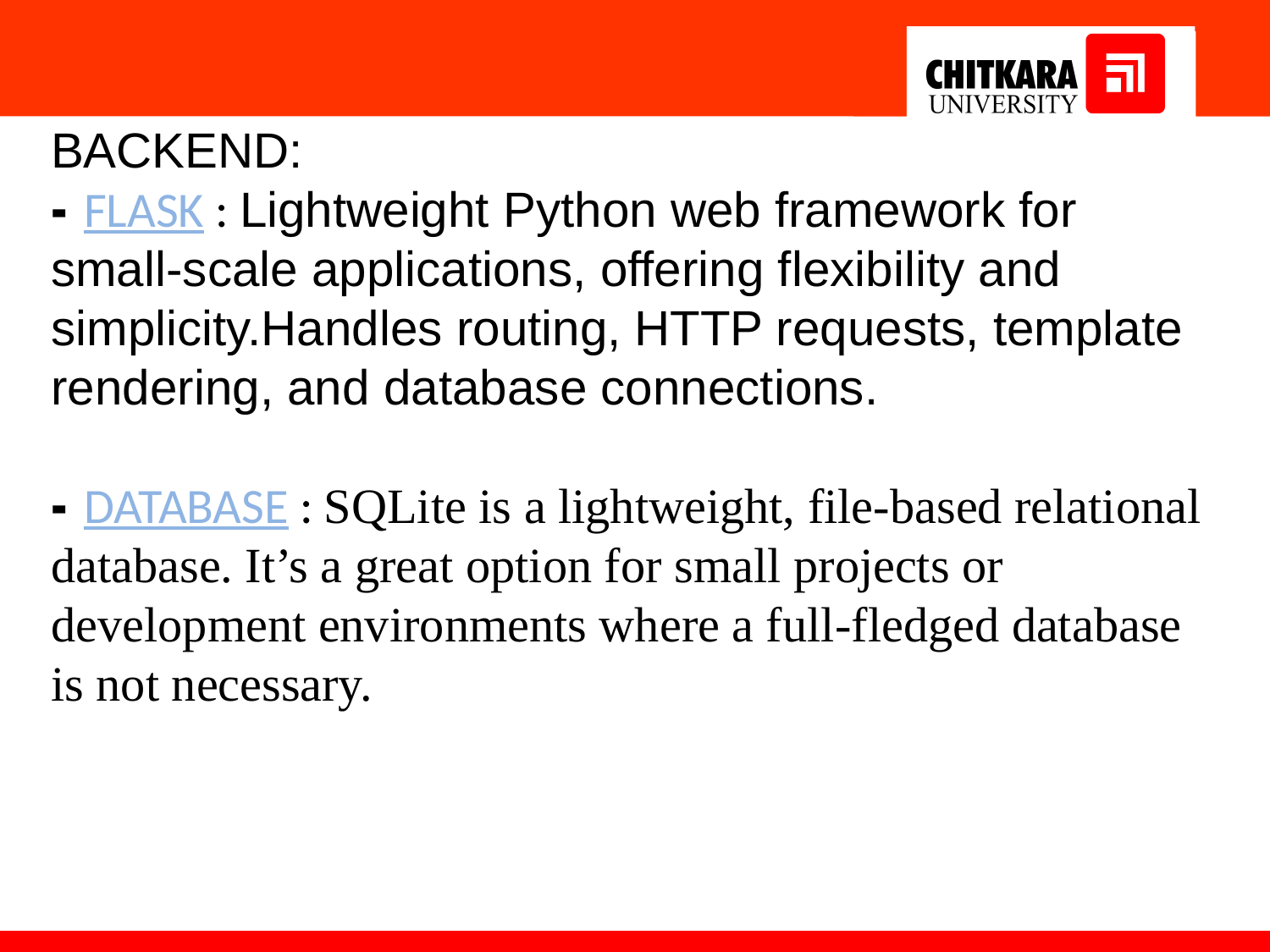

BACKEND:
- FLASK : Lightweight Python web framework for small-scale applications, offering flexibility and simplicity.Handles routing, HTTP requests, template rendering, and database connections.

- DATABASE : SQLite is a lightweight, file-based relational database. It’s a great option for small projects or development environments where a full-fledged database is not necessary.